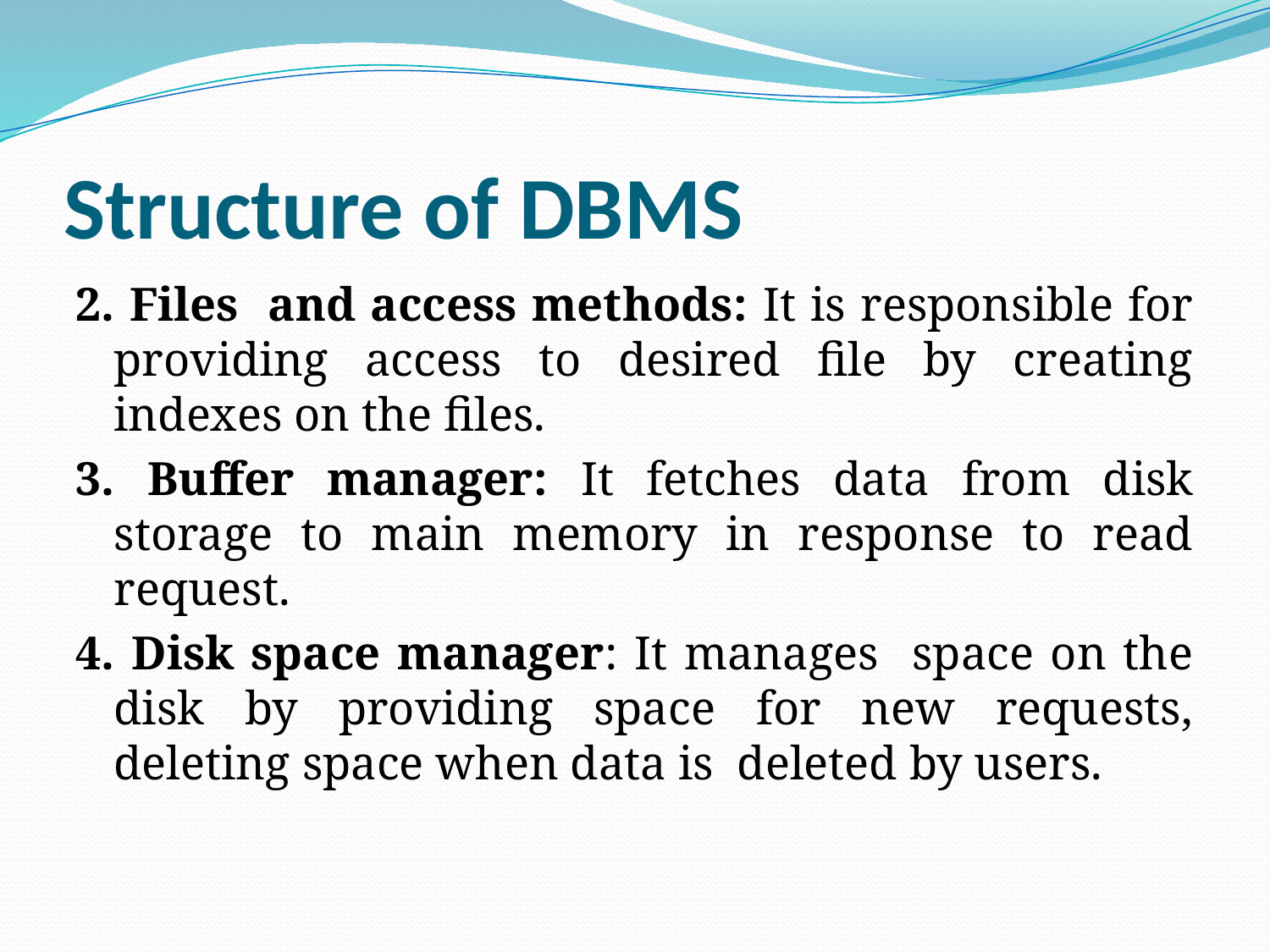

# Structure of DBMS
2. Files  and access methods: It is responsible for providing access to desired file by creating indexes on the files.
3. Buffer manager: It fetches data from disk storage to main memory in response to read request.
4. Disk space manager: It manages  space on the disk by providing space for new requests, deleting space when data is  deleted by users.